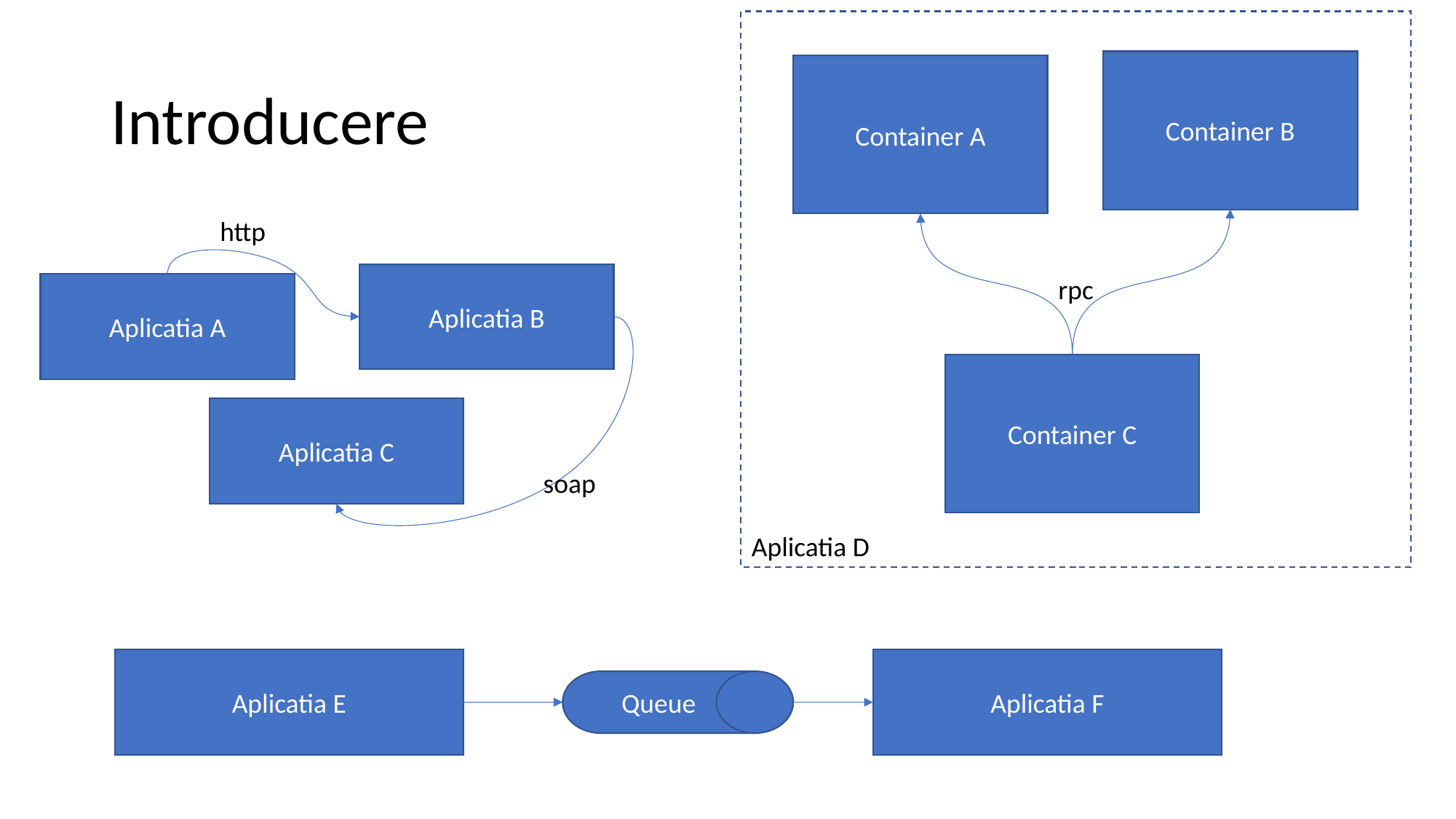

Aplicatia D
# Introducere
Container B
Container A
http
Aplicatia B
rpc
Aplicatia A
Container C
Aplicatia C
soap
Aplicatia E
Aplicatia F
Queue